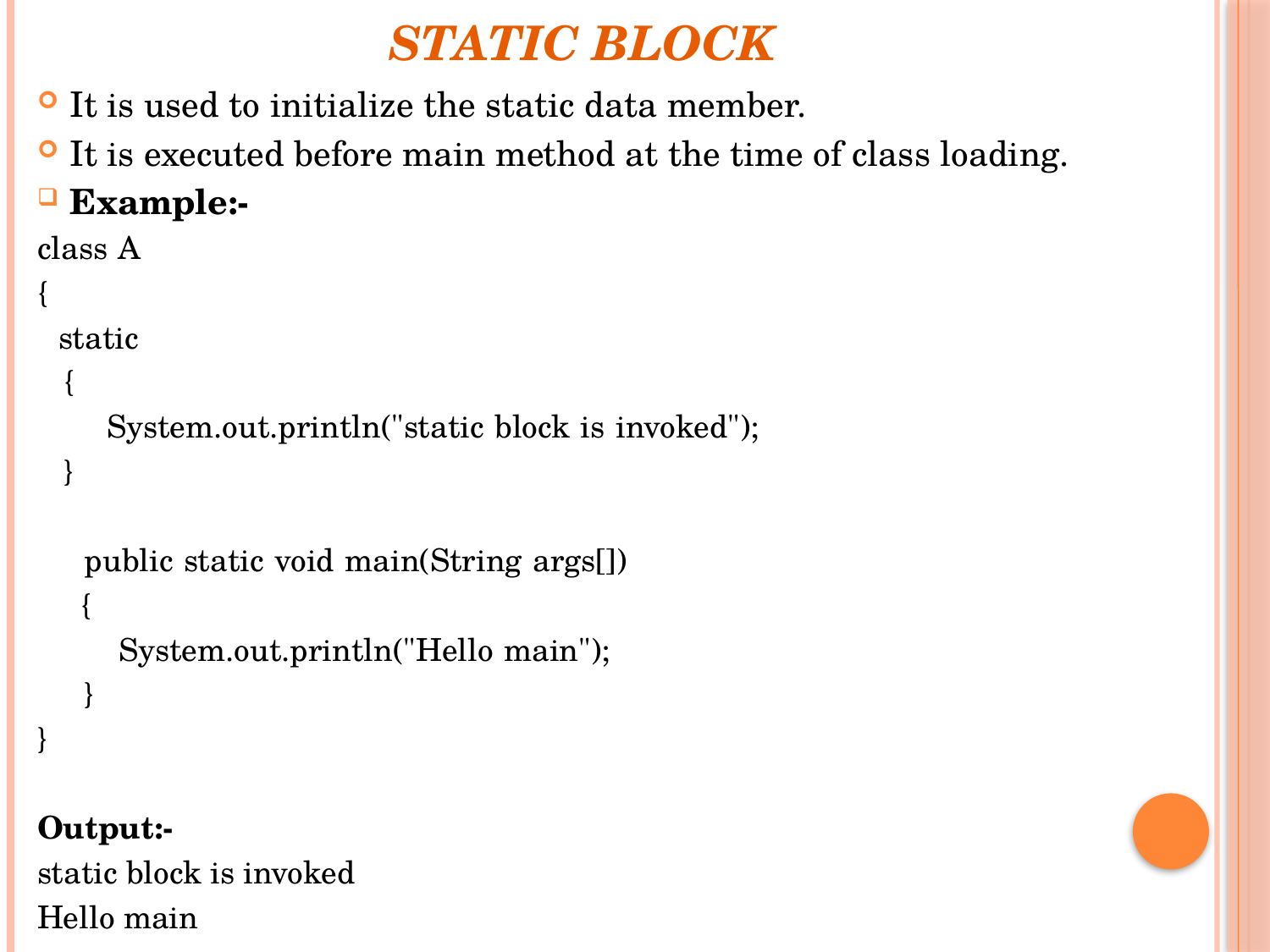

# Static Block
It is used to initialize the static data member.
It is executed before main method at the time of class loading.
Example:-
class A
{
  static
   {
        System.out.println("static block is invoked");
   }

     public static void main(String args[])
     {
   	System.out.println("Hello main");
     }
}

Output:-
static block is invoked
Hello main